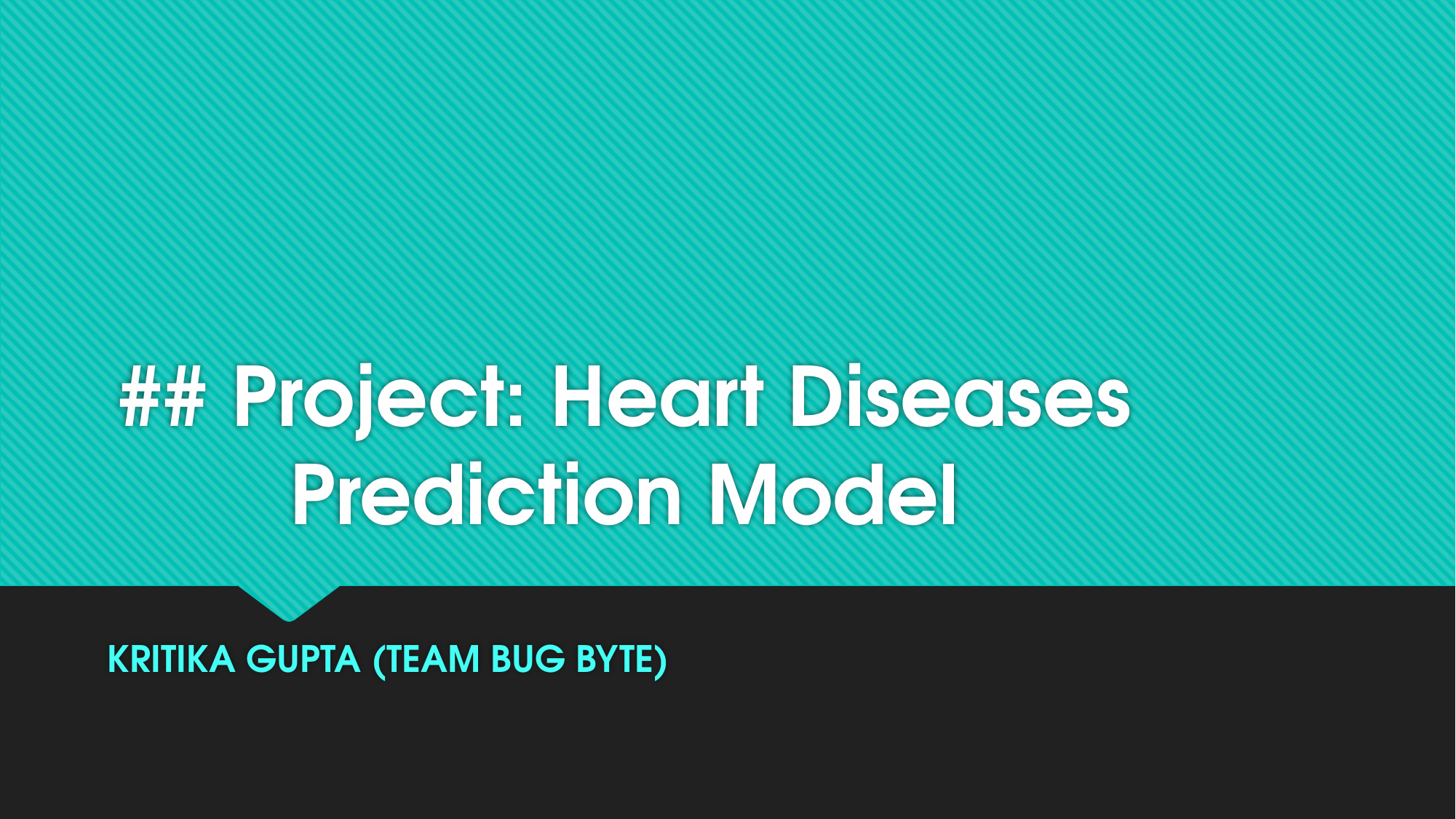

# ## Project: Heart Diseases Prediction Model
KRITIKA GUPTA (TEAM BUG BYTE)